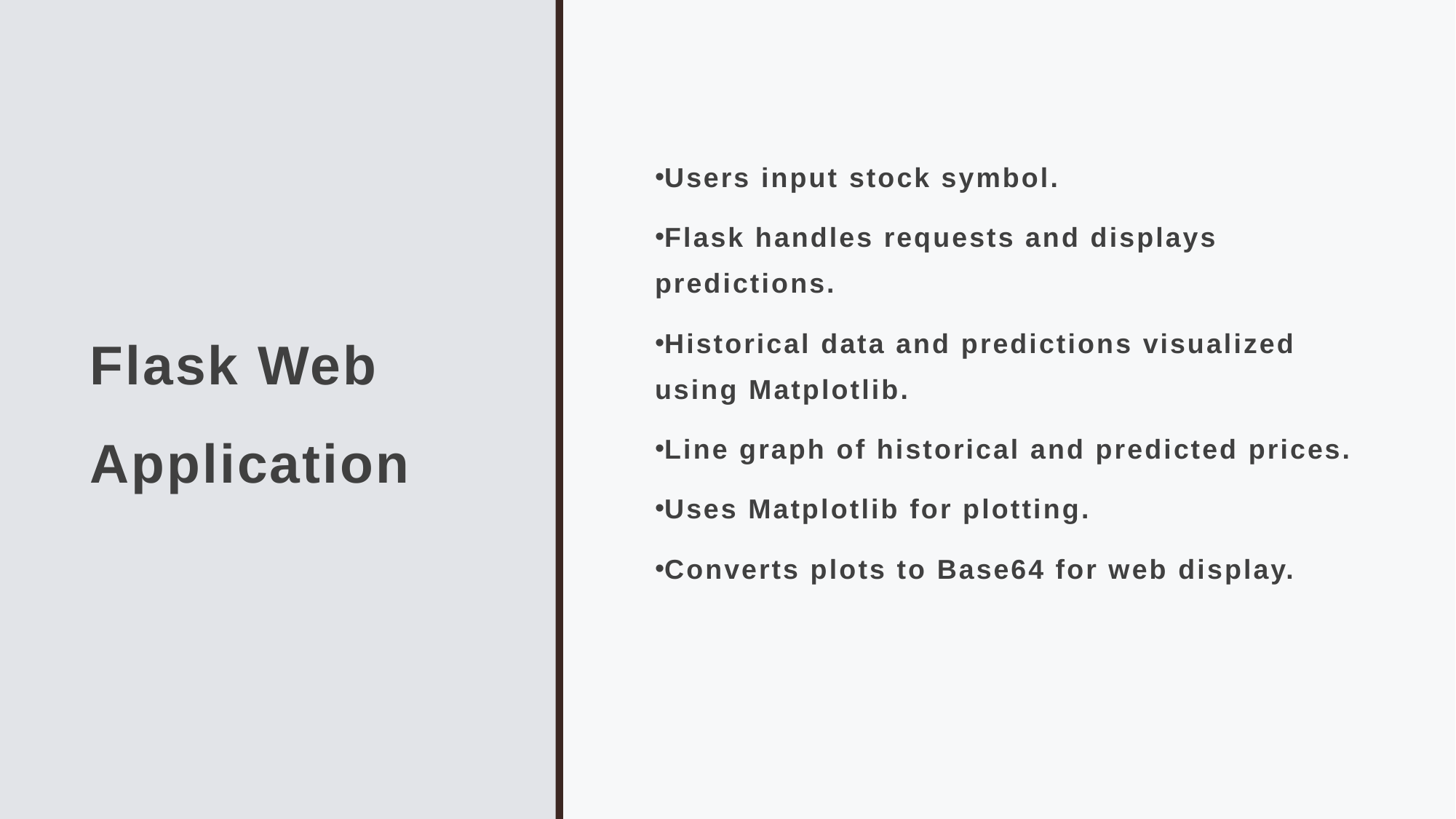

# Flask Web Application
Users input stock symbol.
Flask handles requests and displays predictions.
Historical data and predictions visualized using Matplotlib.
Line graph of historical and predicted prices.
Uses Matplotlib for plotting.
Converts plots to Base64 for web display.